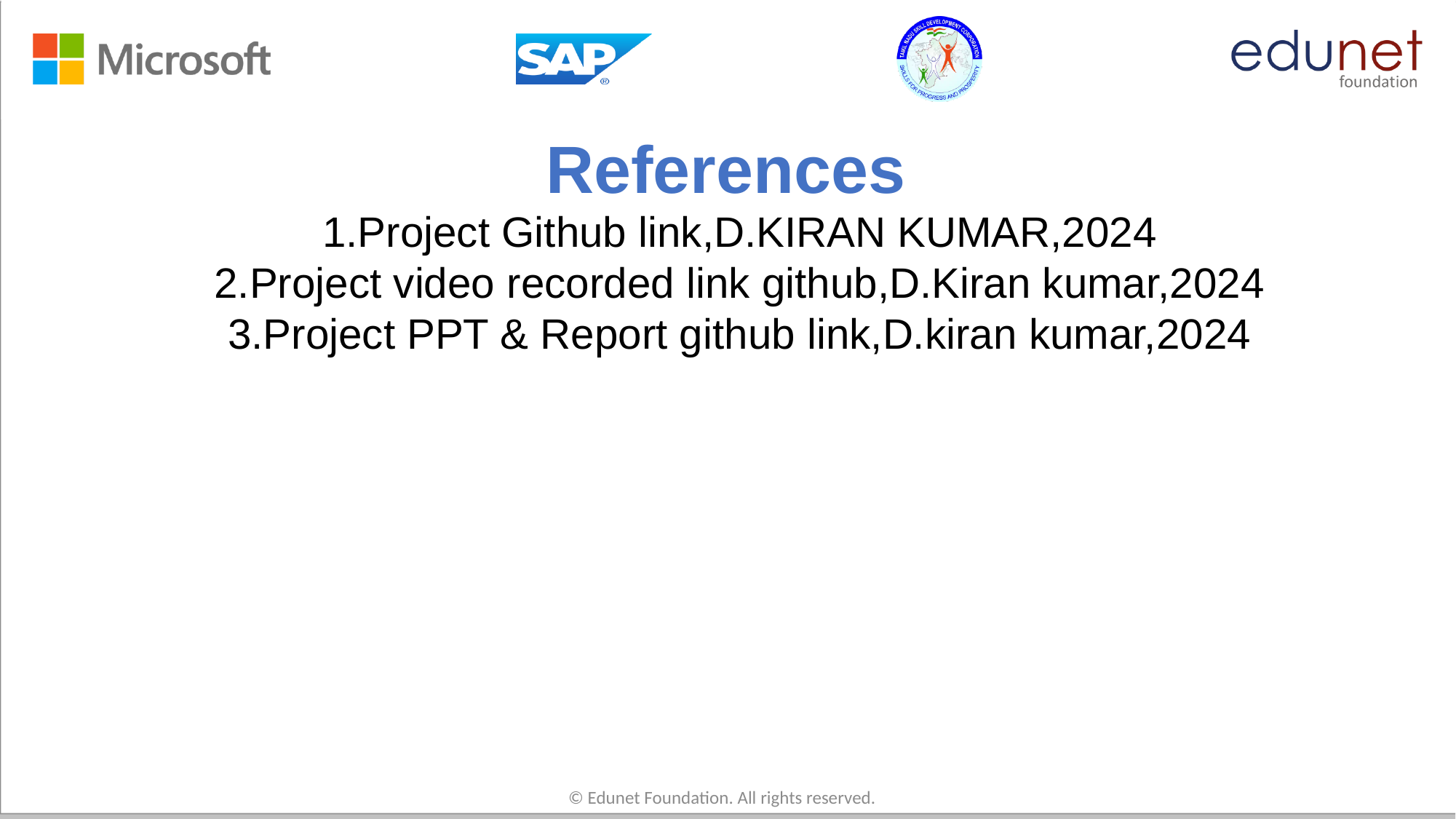

# References
1.Project Github link,D.KIRAN KUMAR,2024
2.Project video recorded link github,D.Kiran kumar,2024
3.Project PPT & Report github link,D.kiran kumar,2024

© Edunet Foundation. All rights reserved.